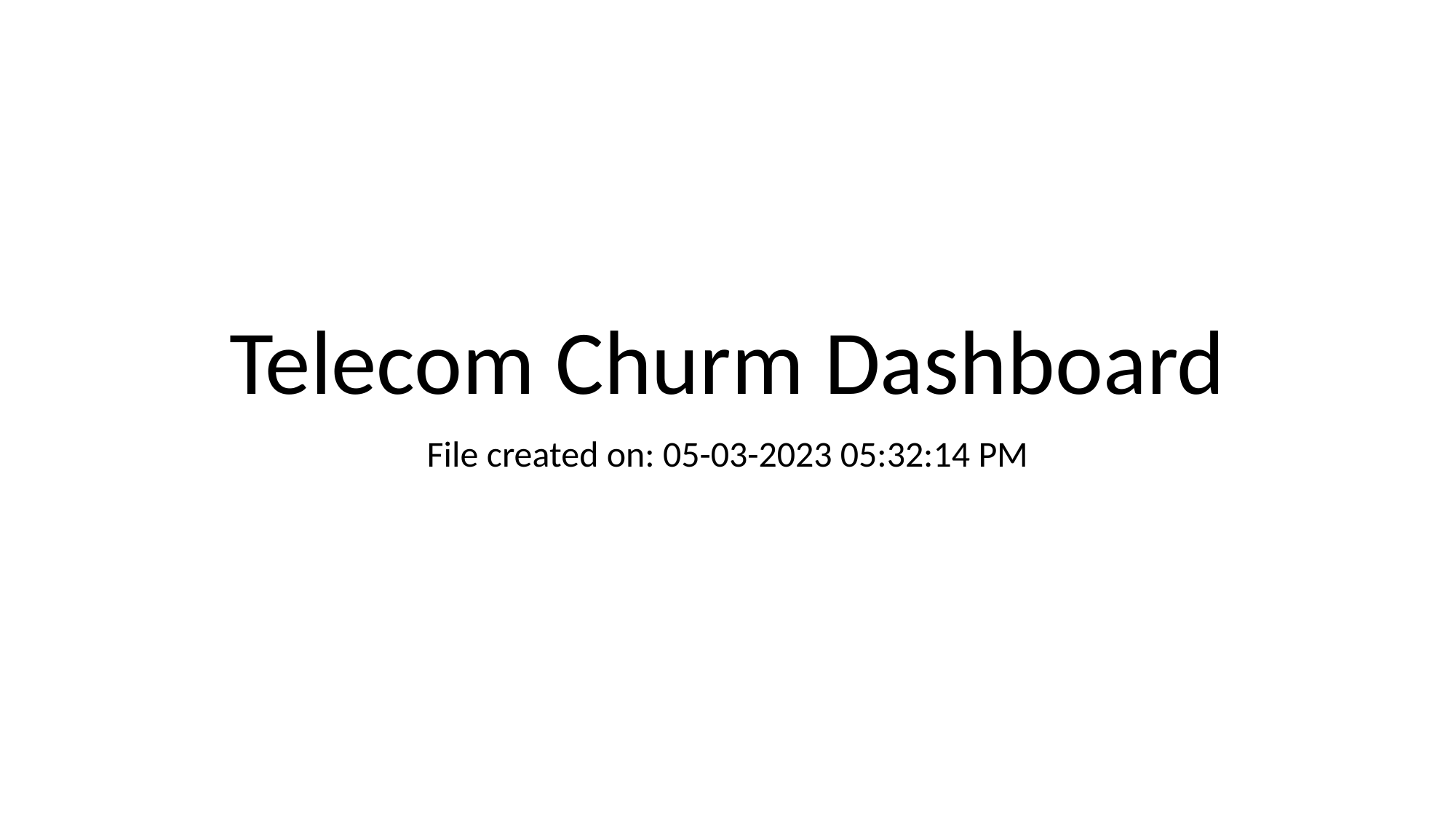

# Telecom Churm Dashboard
File created on: 05-03-2023 05:32:14 PM